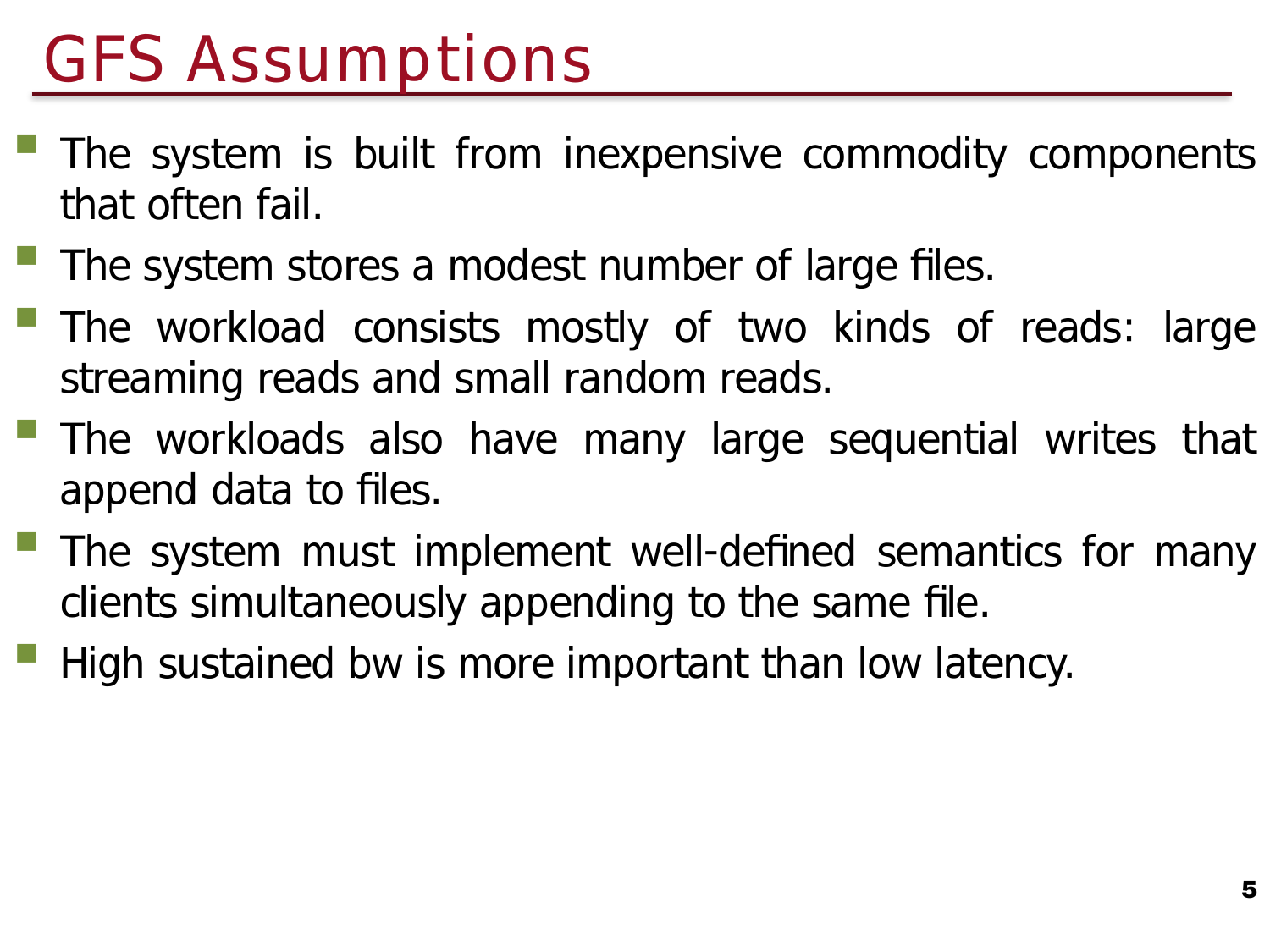

# GFS Assumptions
The system is built from inexpensive commodity components that often fail.
The system stores a modest number of large files.
The workload consists mostly of two kinds of reads: large streaming reads and small random reads.
The workloads also have many large sequential writes that append data to files.
The system must implement well-defined semantics for many clients simultaneously appending to the same file.
High sustained bw is more important than low latency.
5